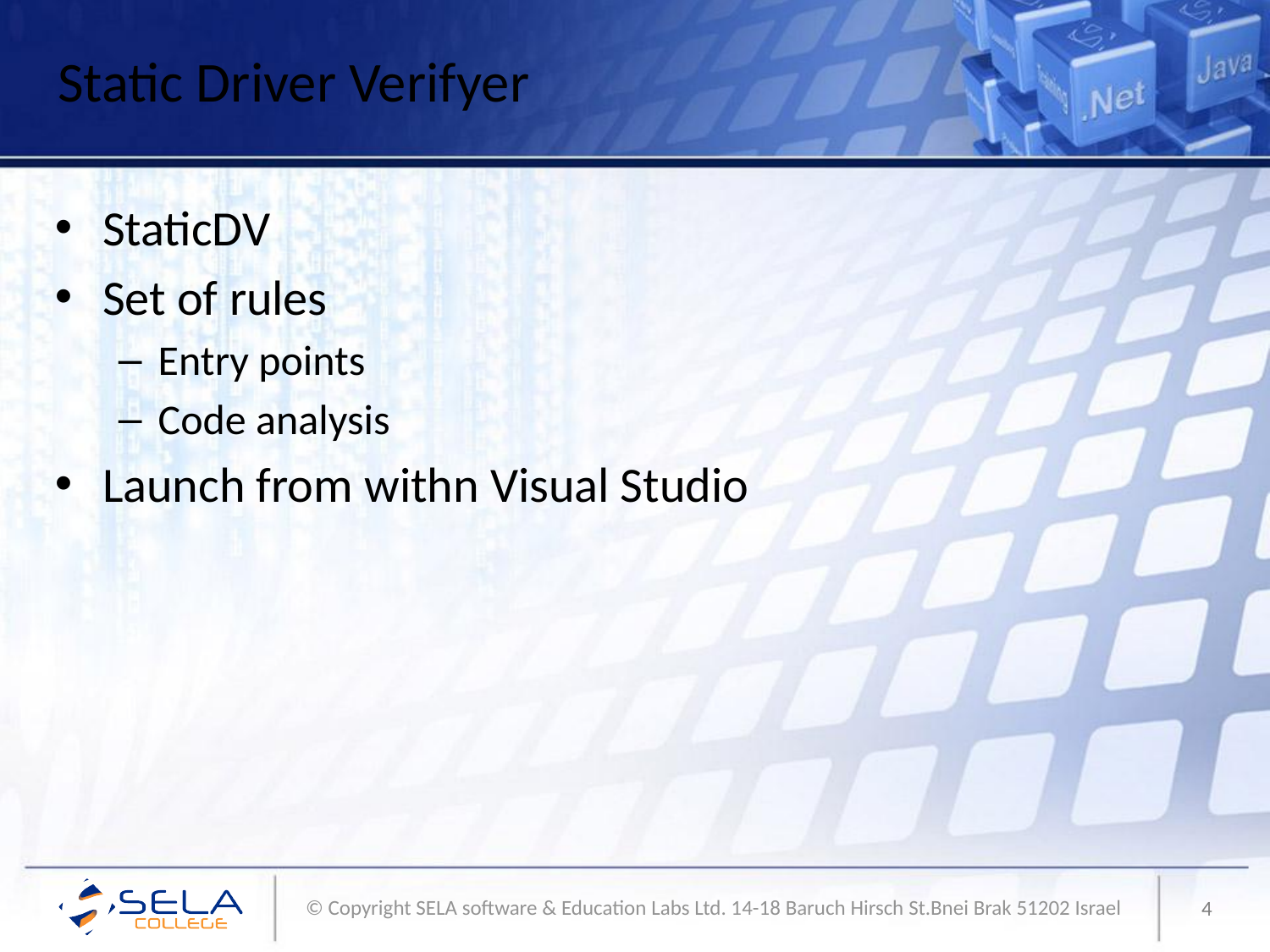

# Static Driver Verifyer
StaticDV
Set of rules
Entry points
Code analysis
Launch from withn Visual Studio
4
© Copyright SELA software & Education Labs Ltd. 14-18 Baruch Hirsch St.Bnei Brak 51202 Israel